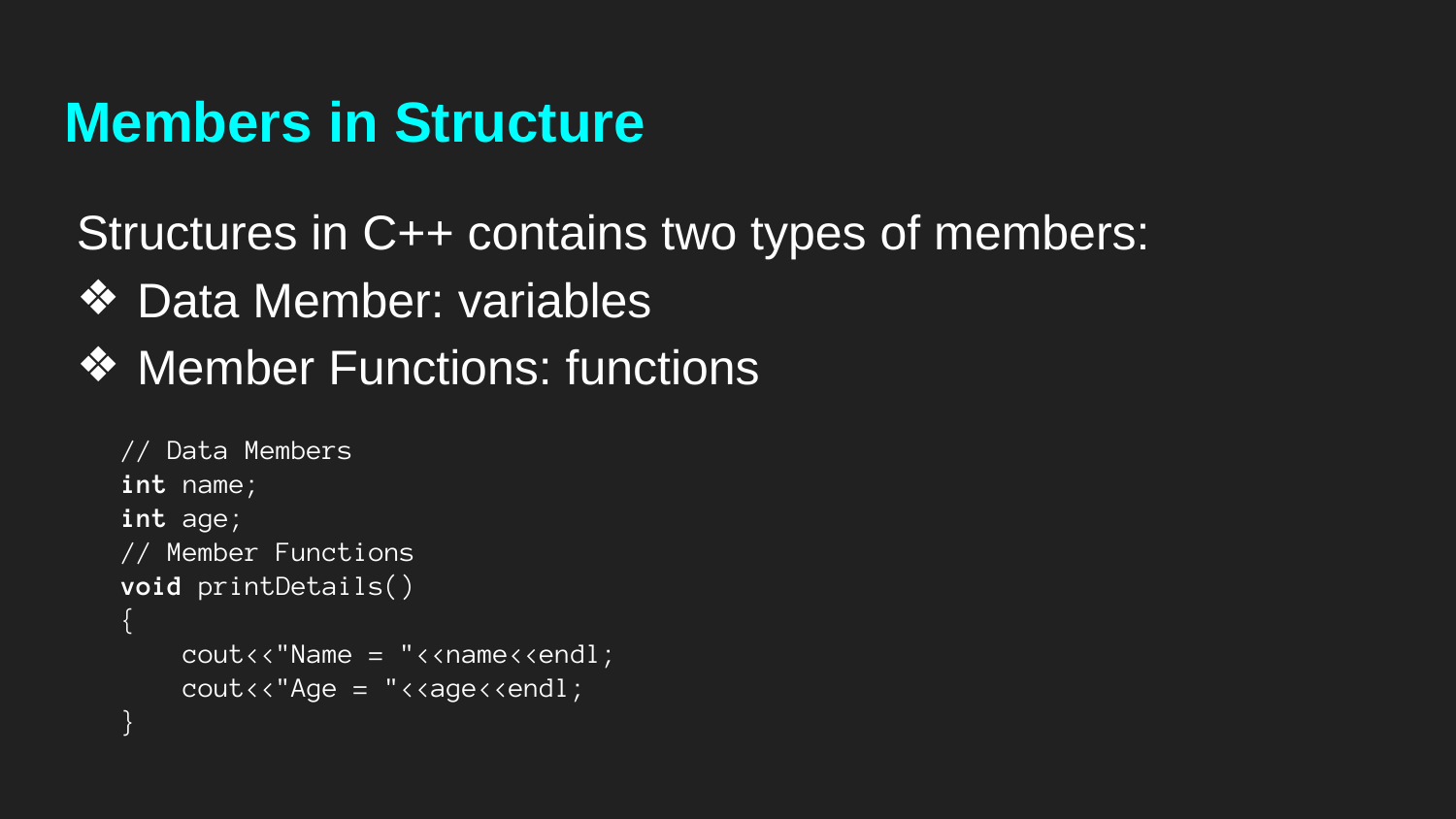

# Members in Structure
Structures in C++ contains two types of members:
Data Member: variables
Member Functions: functions
// Data Members
int name;
int age;
// Member Functions
void printDetails()
{
    cout<<"Name = "<<name<<endl;
    cout<<"Age = "<<age<<endl;
}